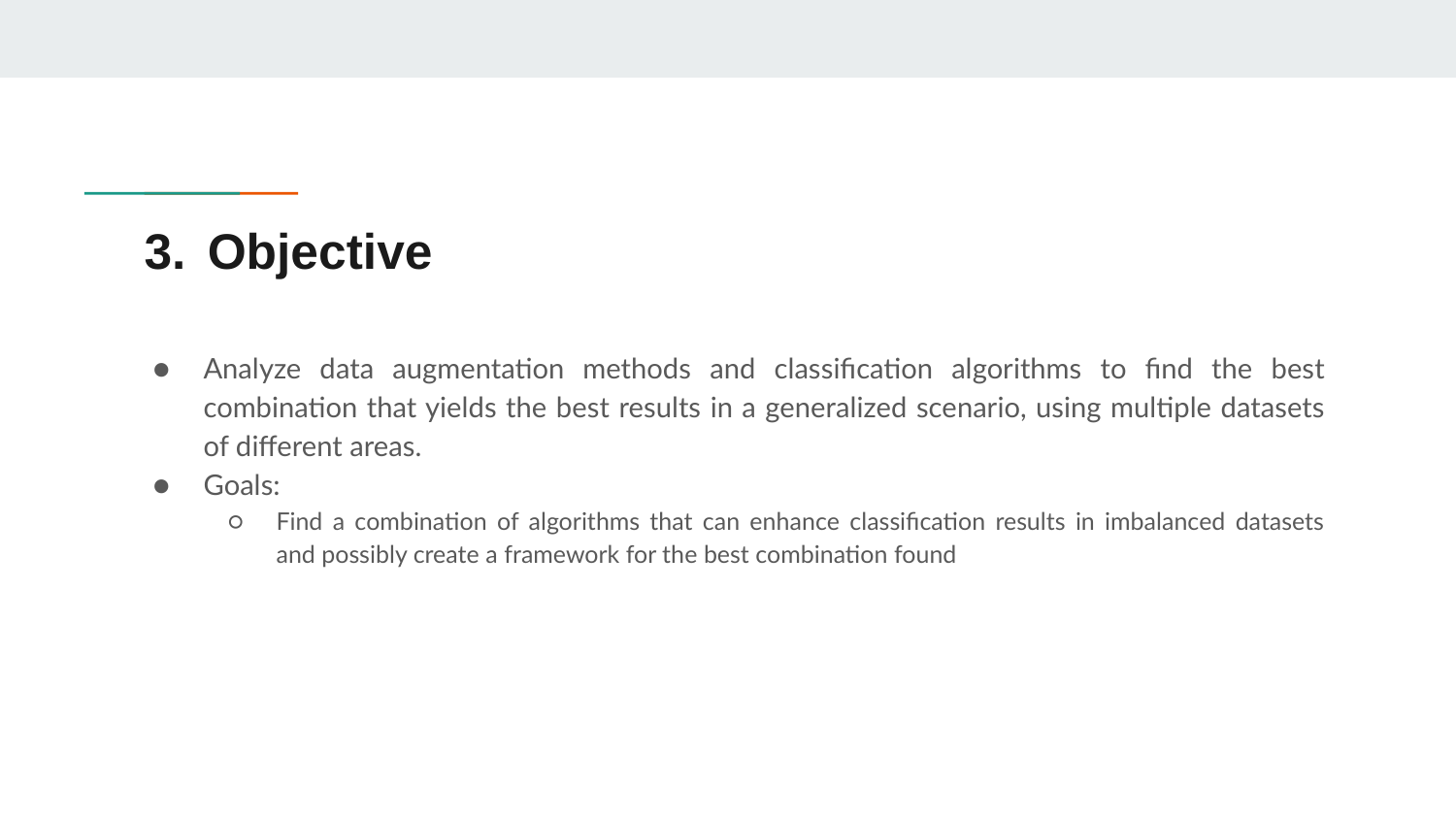

# Objective
Analyze data augmentation methods and classification algorithms to find the best combination that yields the best results in a generalized scenario, using multiple datasets of different areas.
Goals:
Find a combination of algorithms that can enhance classification results in imbalanced datasets and possibly create a framework for the best combination found